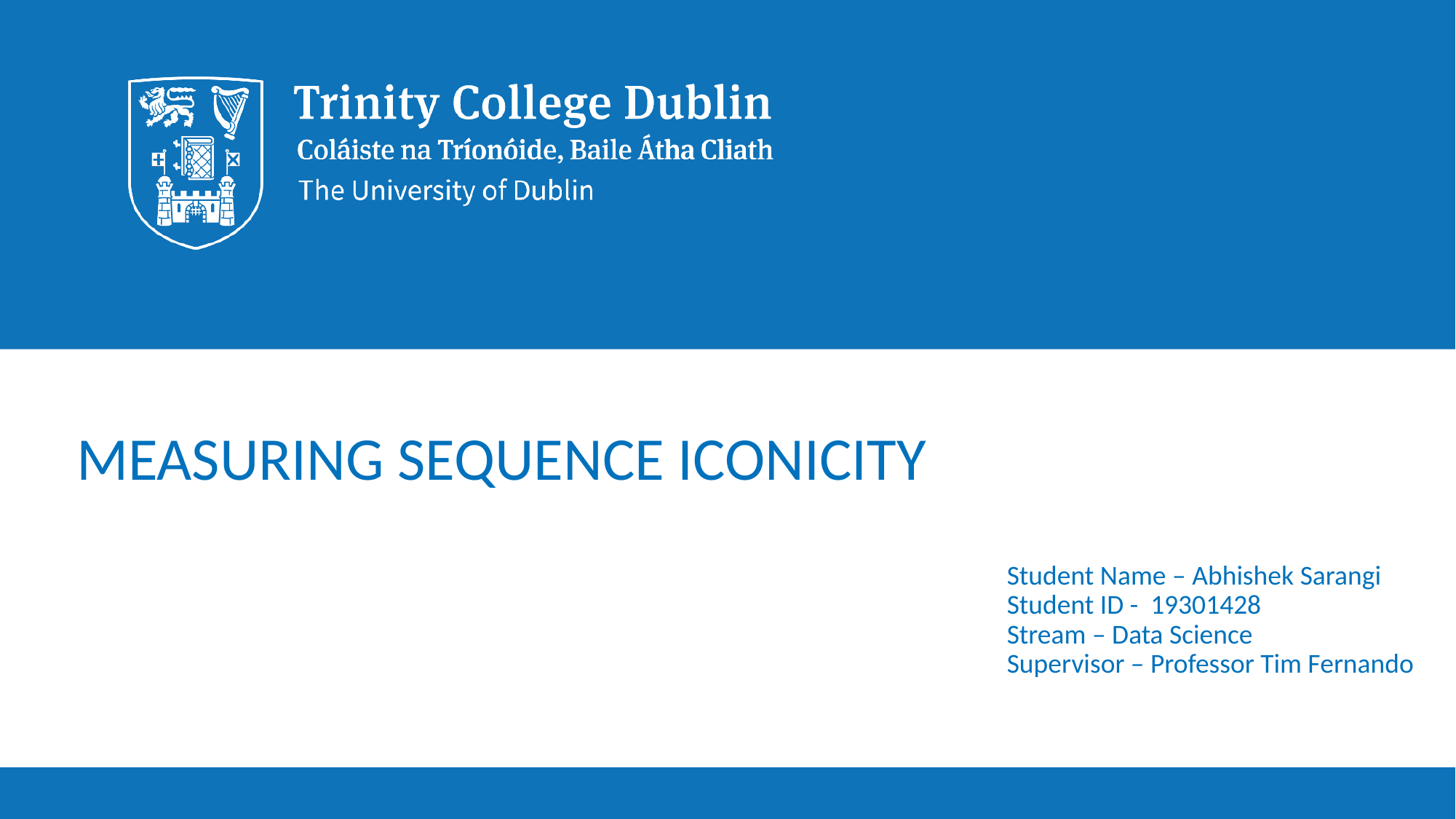

# MEASURING SEQUENCE ICONICITY
Student Name – Abhishek Sarangi
Student ID -  19301428
Stream – Data Science
Supervisor – Professor Tim Fernando